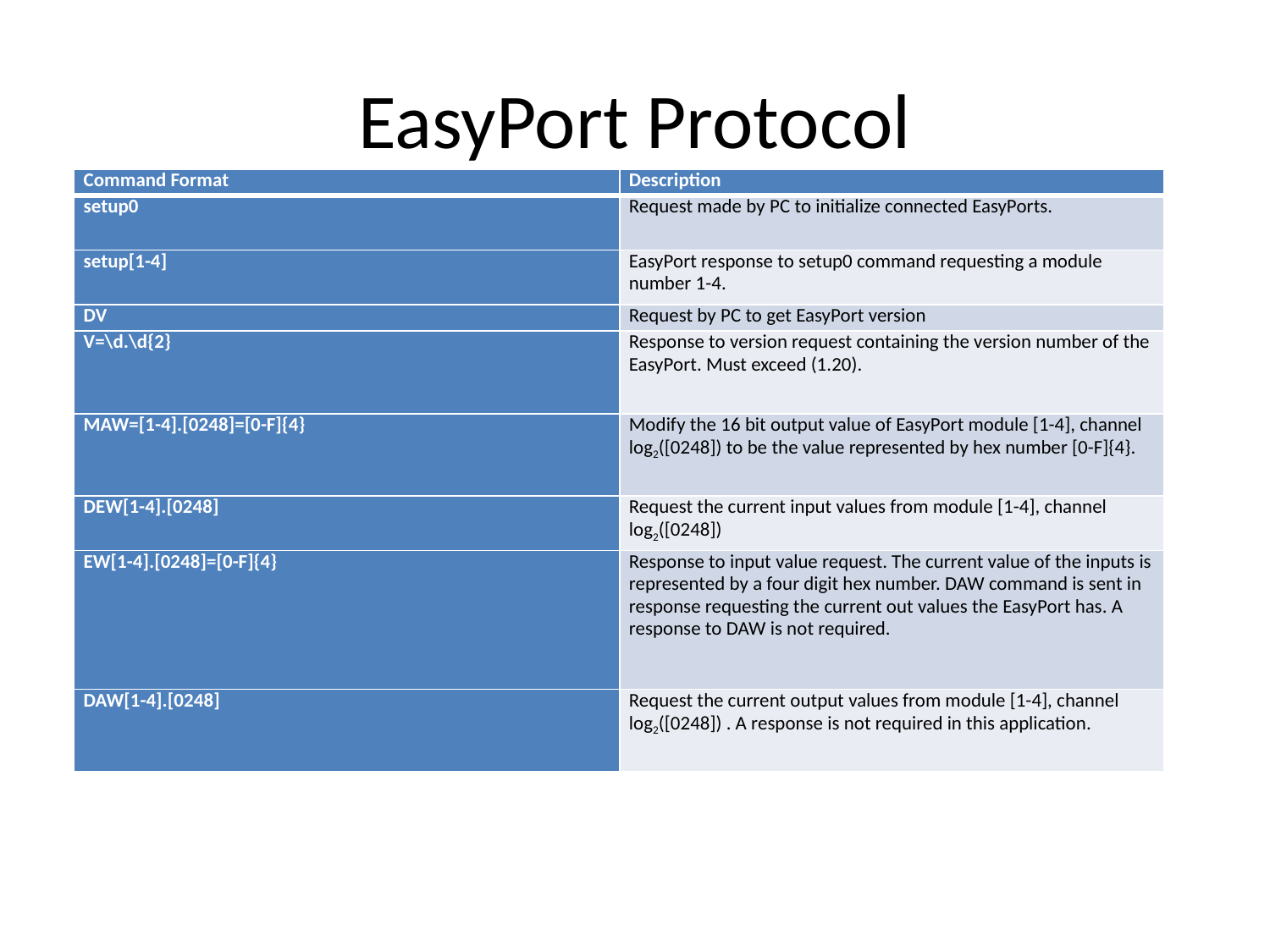

# EasyPort Protocol
| Command Format | Description |
| --- | --- |
| setup0 | Request made by PC to initialize connected EasyPorts. |
| setup[1-4] | EasyPort response to setup0 command requesting a module number 1-4. |
| DV | Request by PC to get EasyPort version |
| V=\d.\d{2} | Response to version request containing the version number of the EasyPort. Must exceed (1.20). |
| MAW=[1-4].[0248]=[0-F]{4} | Modify the 16 bit output value of EasyPort module [1-4], channel log2([0248]) to be the value represented by hex number [0-F]{4}. |
| DEW[1-4].[0248] | Request the current input values from module [1-4], channel log2([0248]) |
| EW[1-4].[0248]=[0-F]{4} | Response to input value request. The current value of the inputs is represented by a four digit hex number. DAW command is sent in response requesting the current out values the EasyPort has. A response to DAW is not required. |
| DAW[1-4].[0248] | Request the current output values from module [1-4], channel log2([0248]) . A response is not required in this application. |